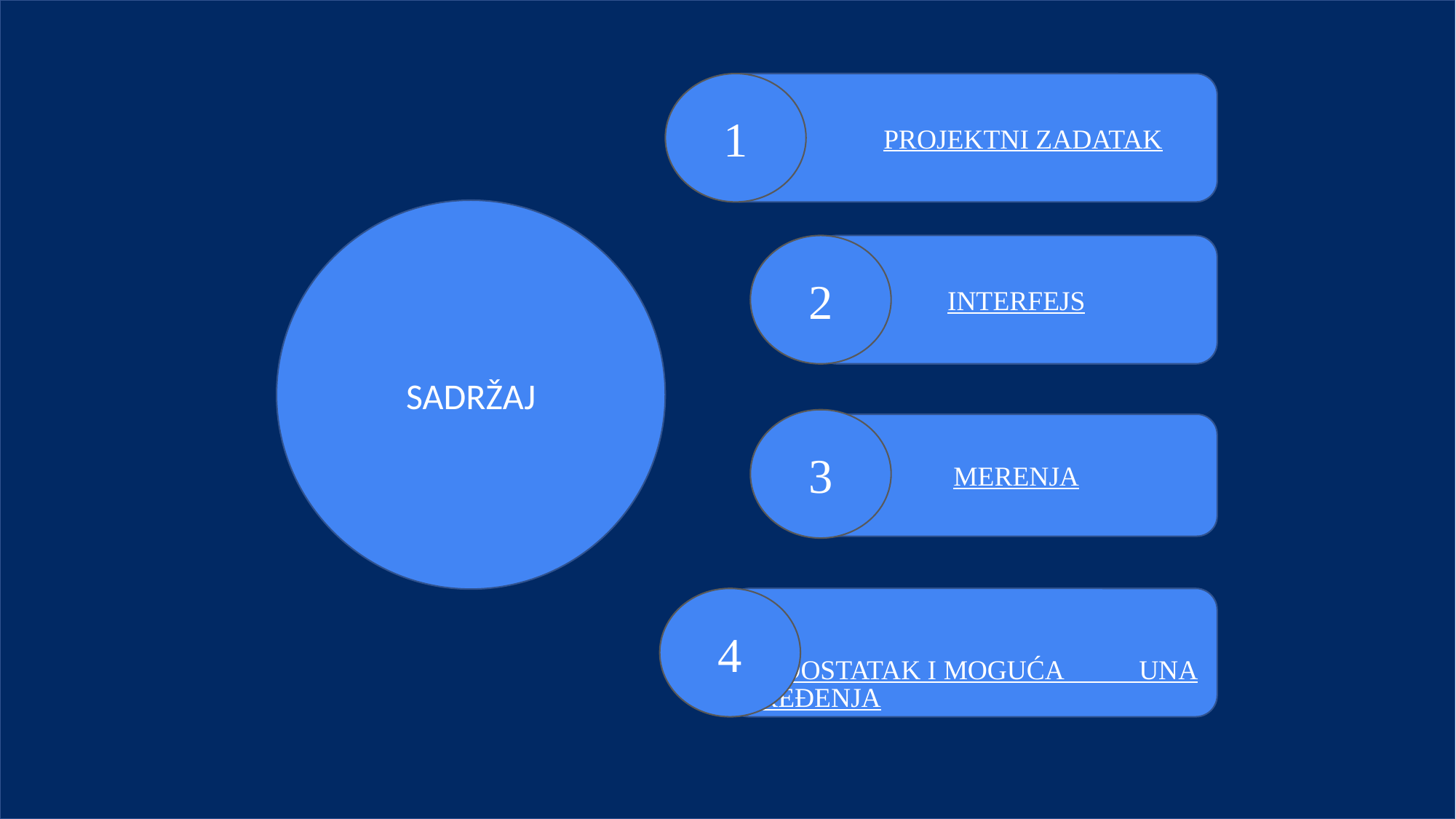

1
	PROJEKTNI ZADATAK
SADRŽAJ
2
INTERFEJS
3
MERENJA
4
     NEDOSTATAK I MOGUĆA           UNAPREĐENJA